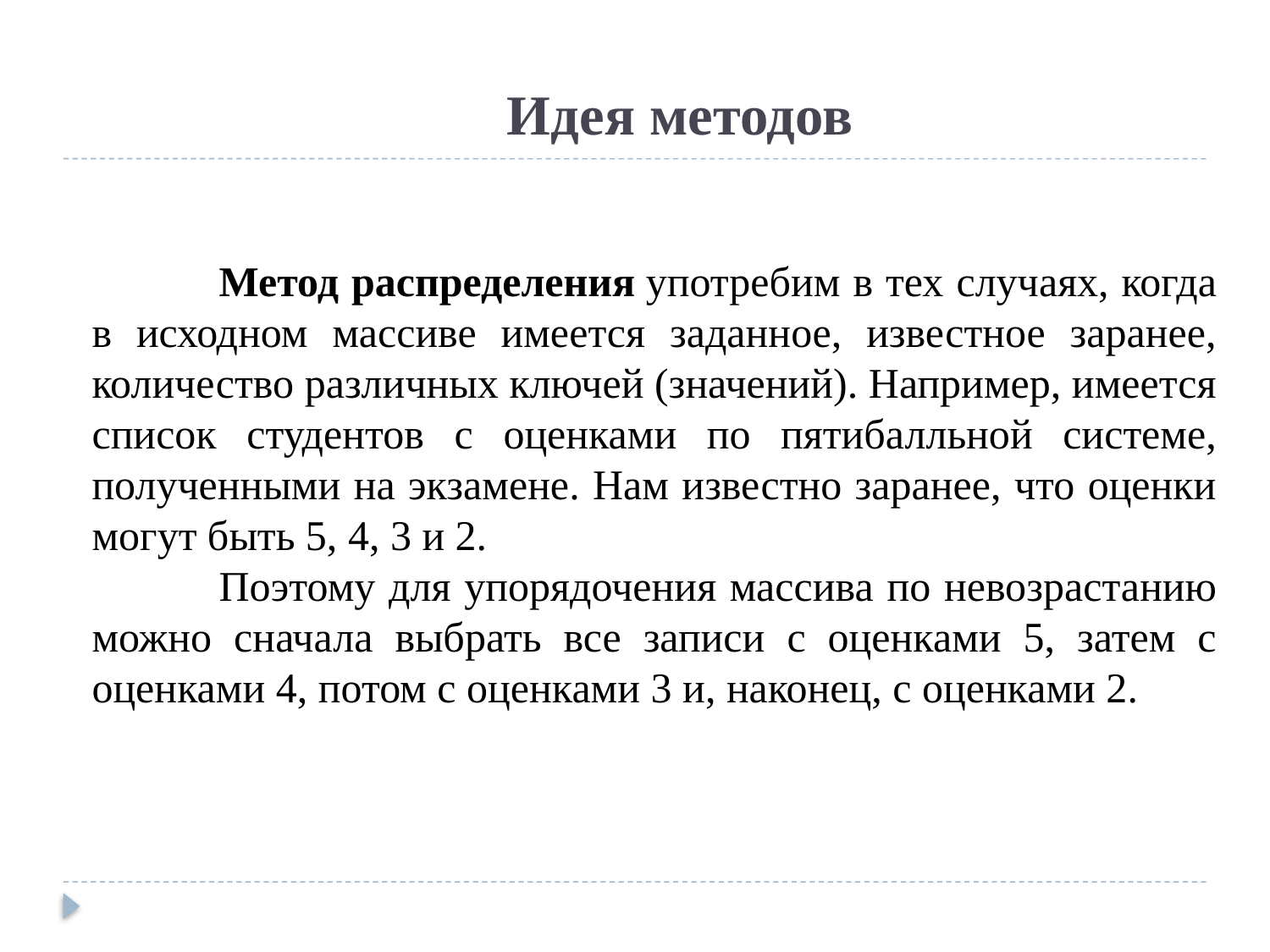

Идея методов
	Метод распределения употребим в тех случаях, когда в исходном массиве имеется заданное, известное заранее, количество различных ключей (значений). Например, имеется список студентов с оценками по пятибалльной системе, полученными на экзамене. Нам известно заранее, что оценки могут быть 5, 4, 3 и 2.
	Поэтому для упорядочения массива по невозрастанию можно сначала выбрать все записи с оценками 5, затем с оценками 4, потом с оценками 3 и, наконец, с оценками 2.